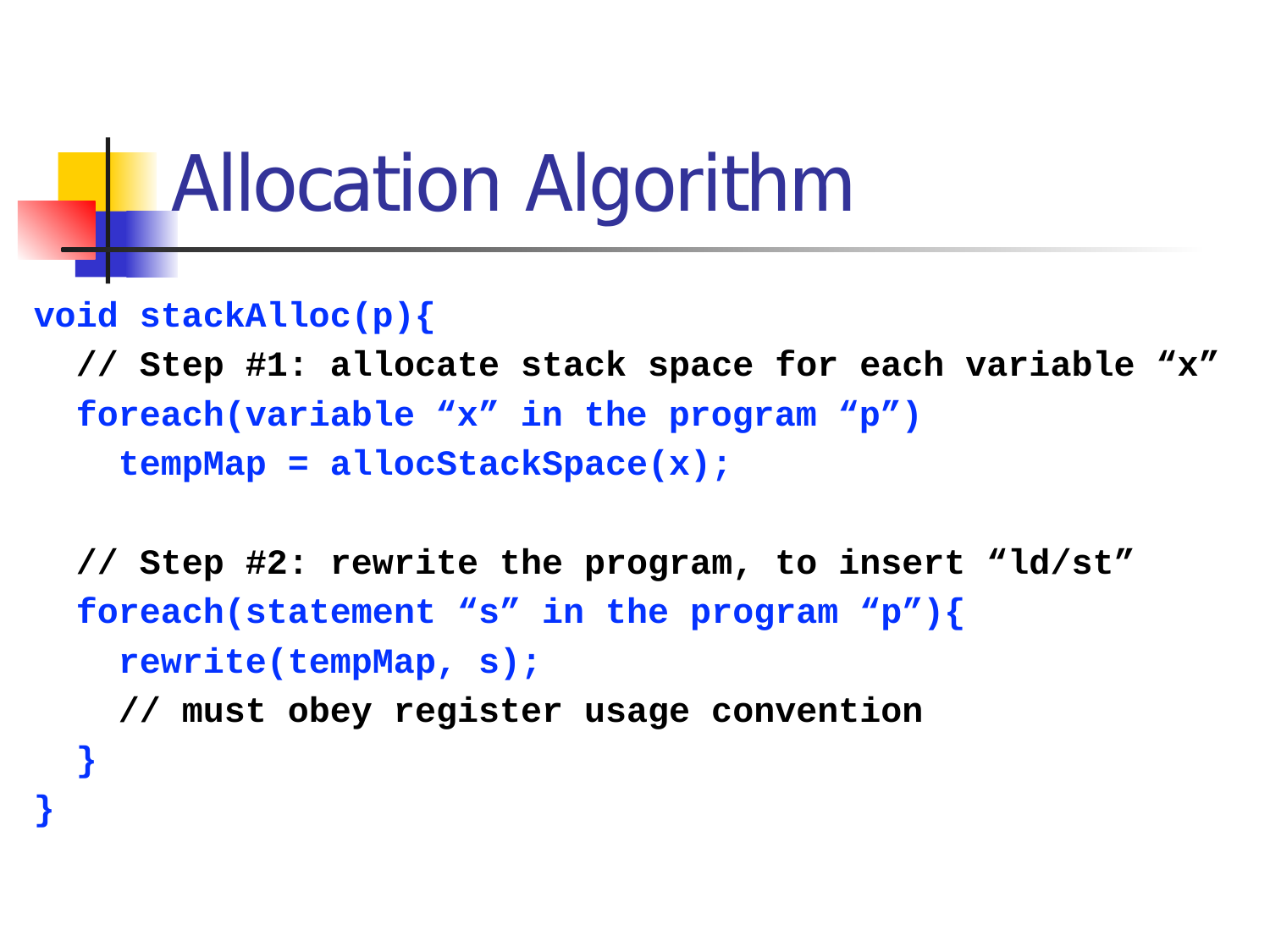

# Allocation Algorithm
void stackAlloc(p){
  // Step #1: allocate stack space for each variable “x”
  foreach(variable “x” in the program “p”)
    tempMap = allocStackSpace(x);

  // Step #2: rewrite the program, to insert “ld/st”
  foreach(statement “s” in the program “p”){
    rewrite(tempMap, s);
    // must obey register usage convention
  }
}